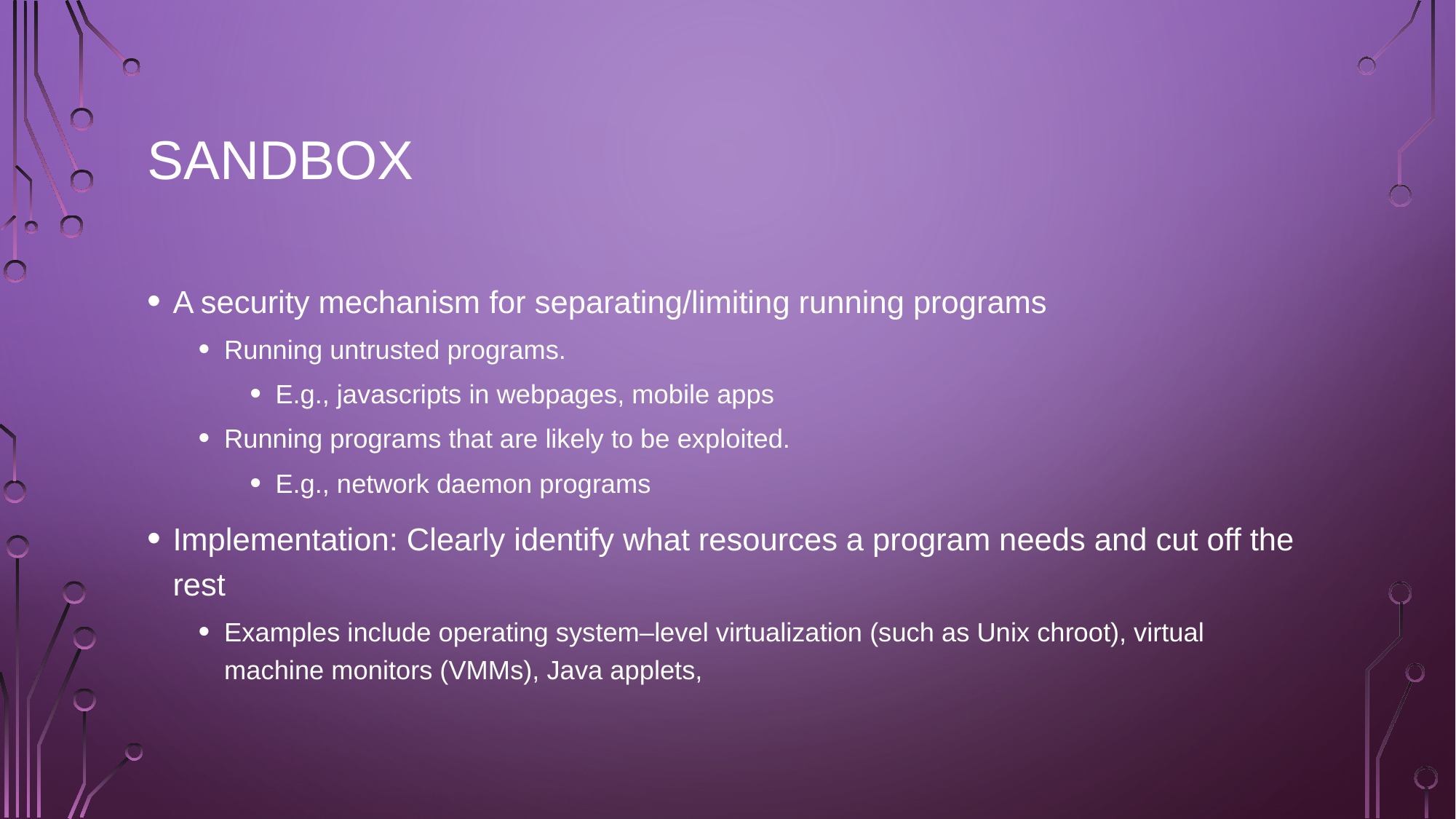

# Sandbox
A security mechanism for separating/limiting running programs
Running untrusted programs.
E.g., javascripts in webpages, mobile apps
Running programs that are likely to be exploited.
E.g., network daemon programs
Implementation: Clearly identify what resources a program needs and cut off the rest
Examples include operating system–level virtualization (such as Unix chroot), virtual machine monitors (VMMs), Java applets,